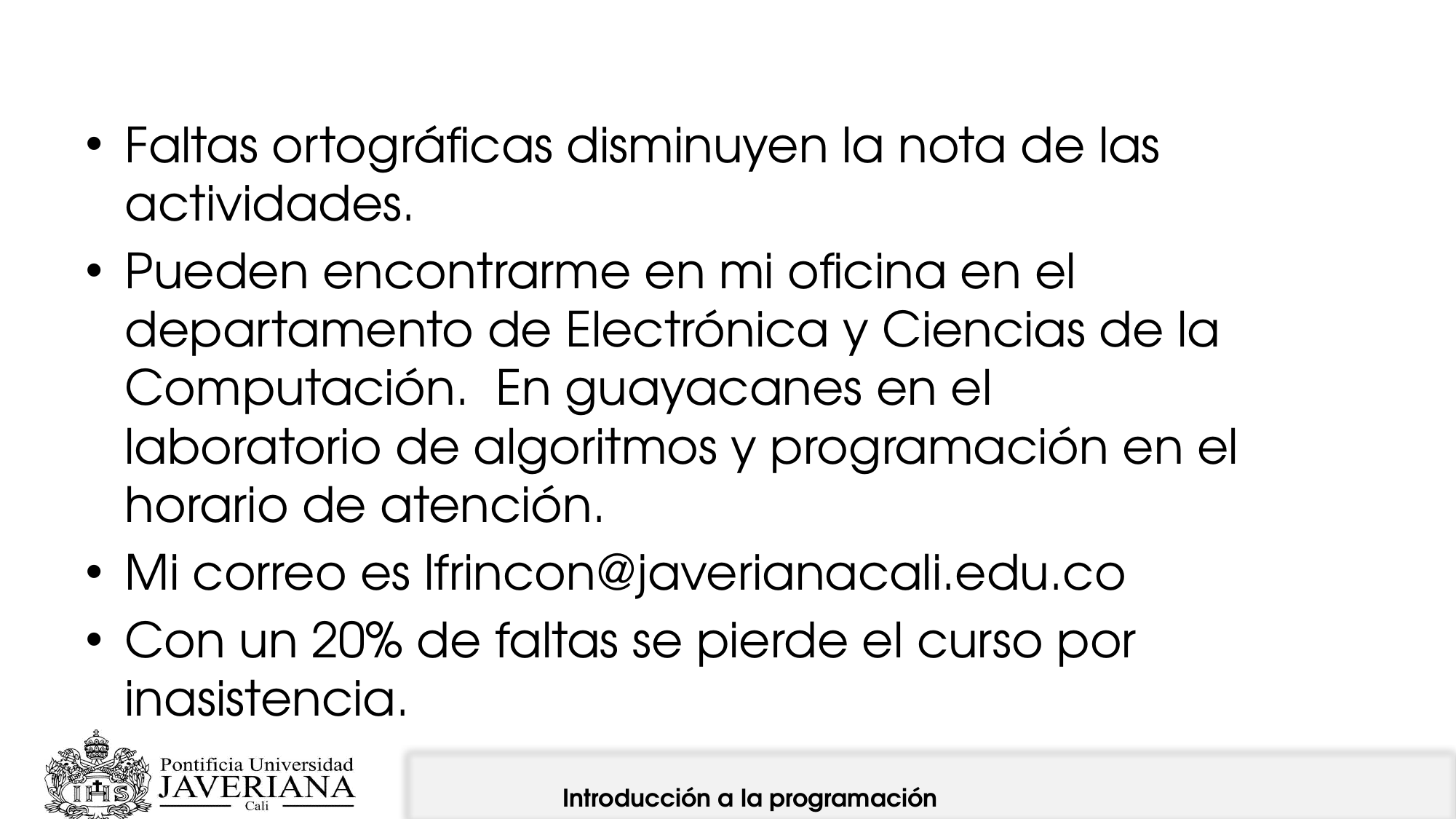

# Reglas generales
Faltas ortográficas disminuyen la nota de las actividades.
Pueden encontrarme en mi oficina en el departamento de Electrónica y Ciencias de la Computación.  En guayacanes en el laboratorio de algoritmos y programación en el horario de atención.
Mi correo es lfrincon@javerianacali.edu.co
Con un 20% de faltas se pierde el curso por inasistencia.

Introducción a la programación